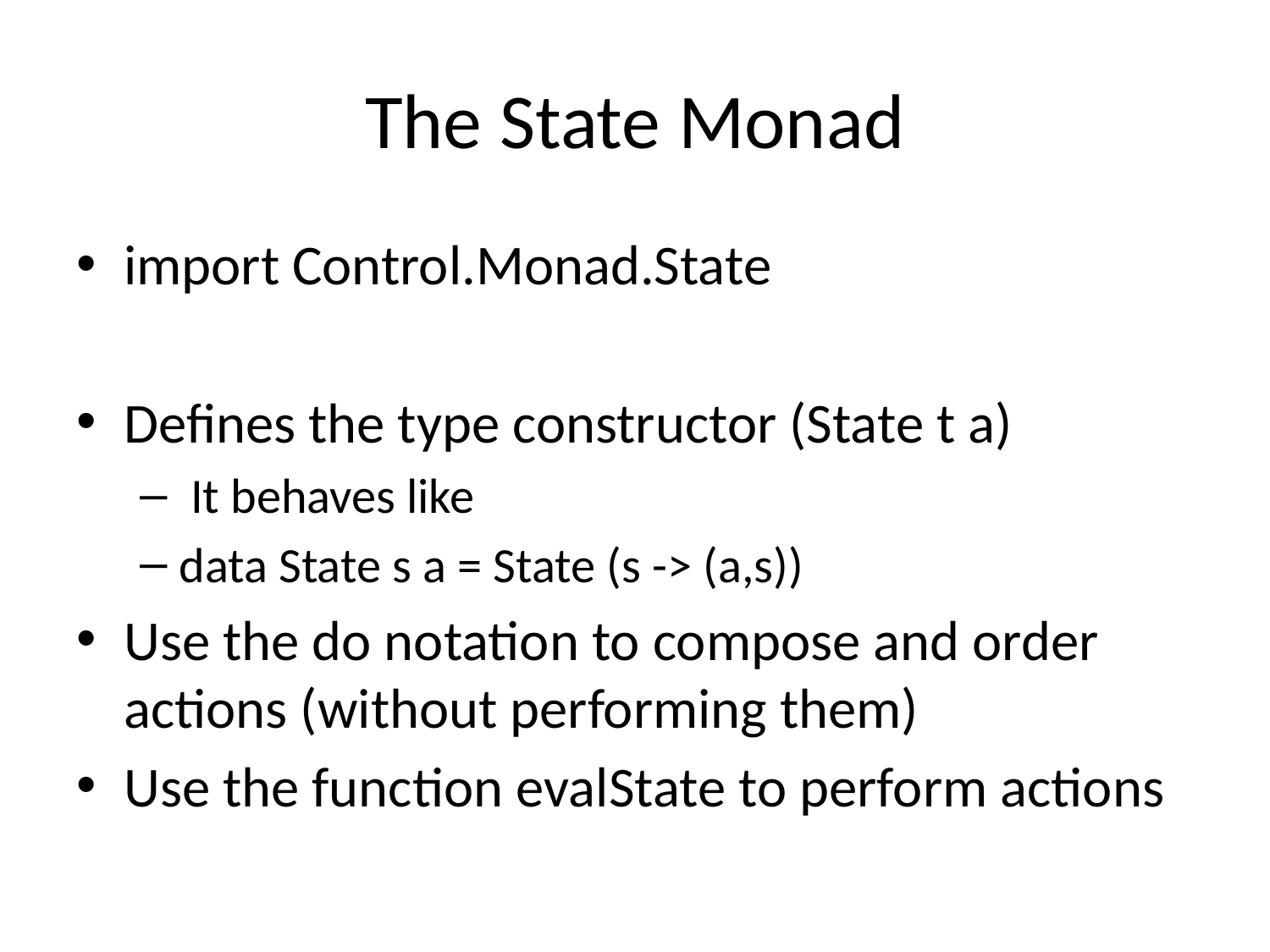

# The State Monad
import Control.Monad.State

Defines the type constructor (State t a)
 It behaves like
data State s a = State (s -> (a,s))
Use the do notation to compose and order actions (without performing them)
Use the function evalState to perform actions